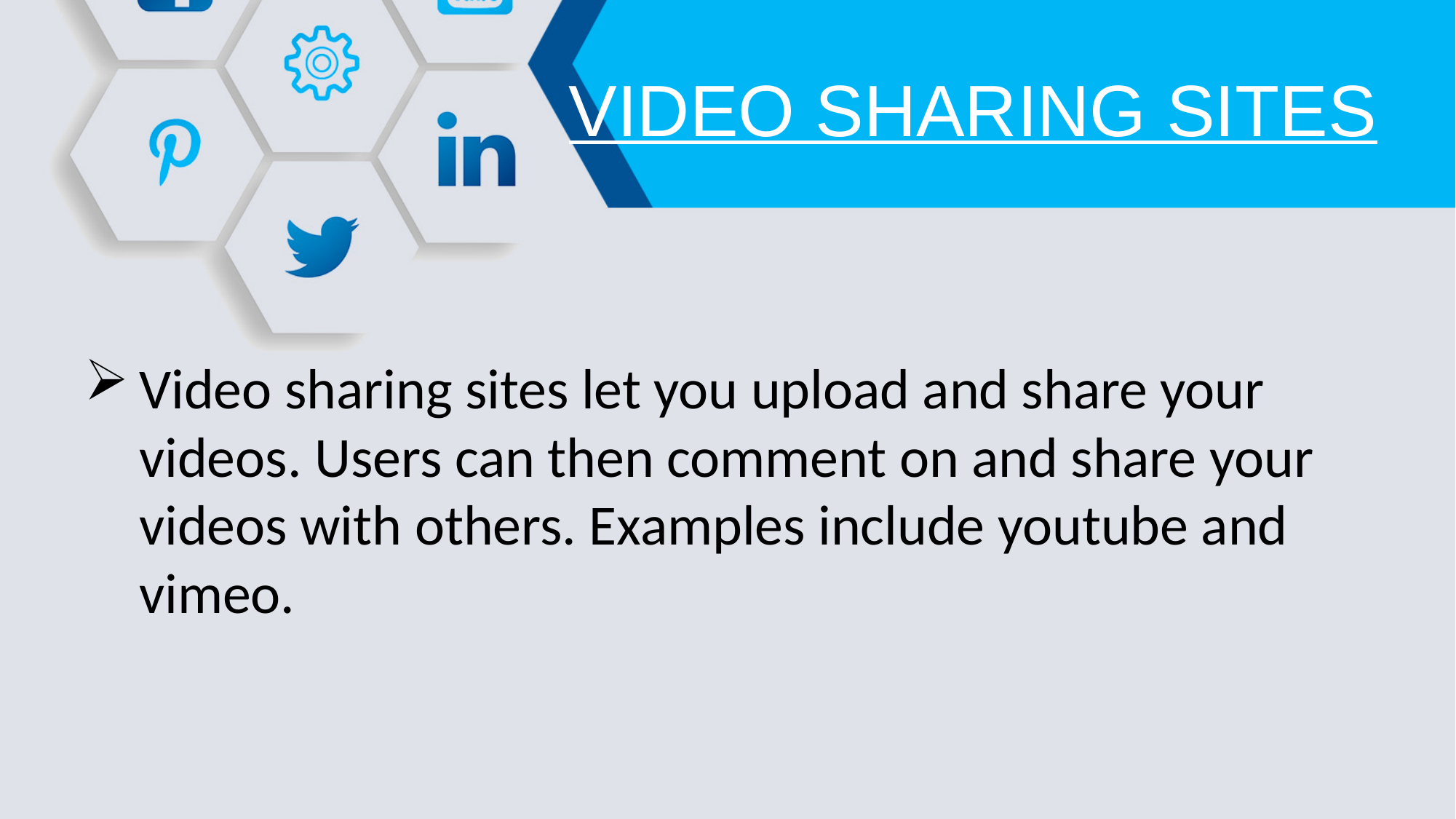

# VIDEO SHARING SITES
Video sharing sites let you upload and share your videos. Users can then comment on and share your videos with others. Examples include youtube and vimeo.